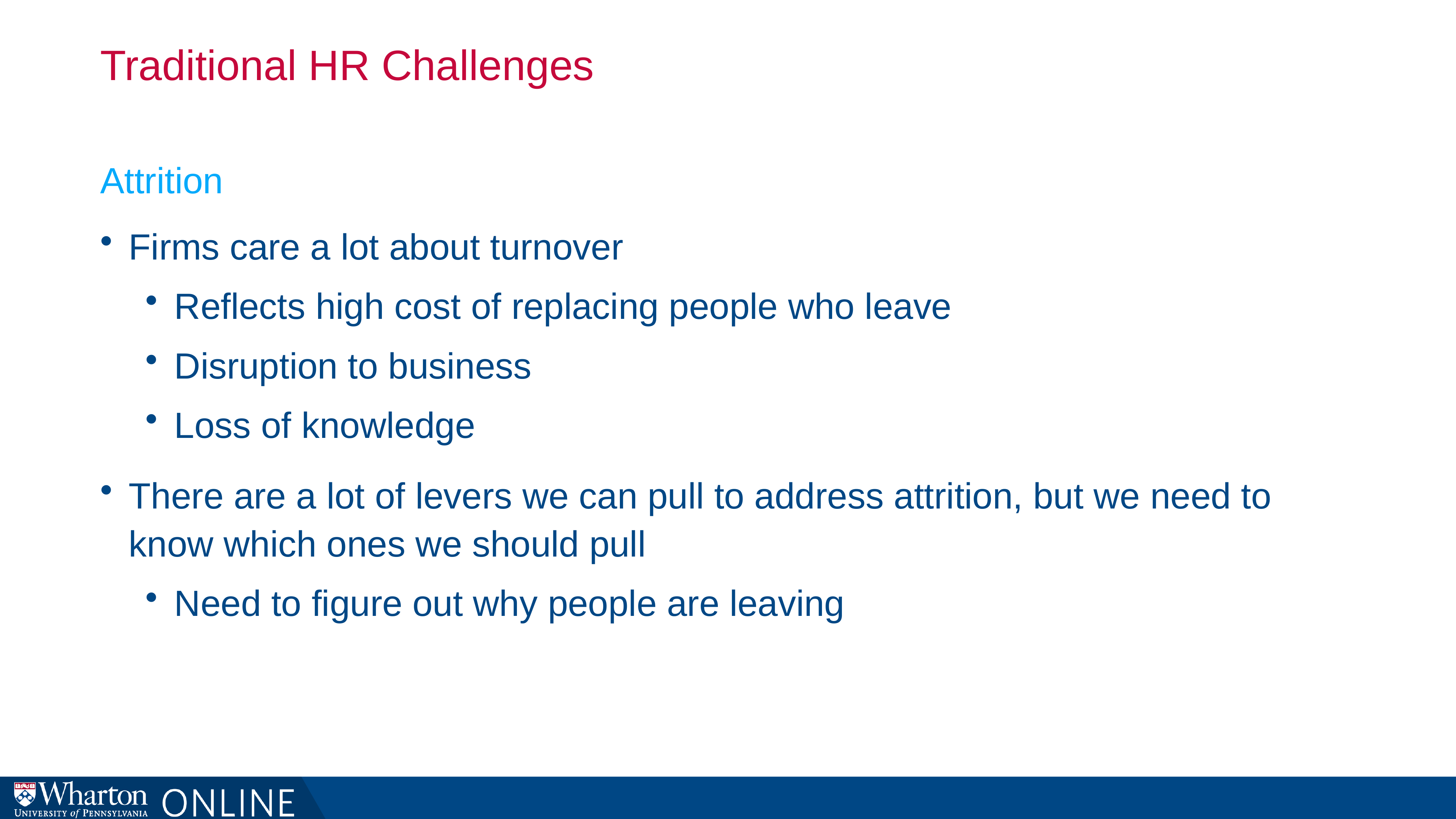

# Traditional HR Challenges
Attrition
Firms care a lot about turnover
Reflects high cost of replacing people who leave
Disruption to business
Loss of knowledge
There are a lot of levers we can pull to address attrition, but we need to know which ones we should pull
Need to figure out why people are leaving